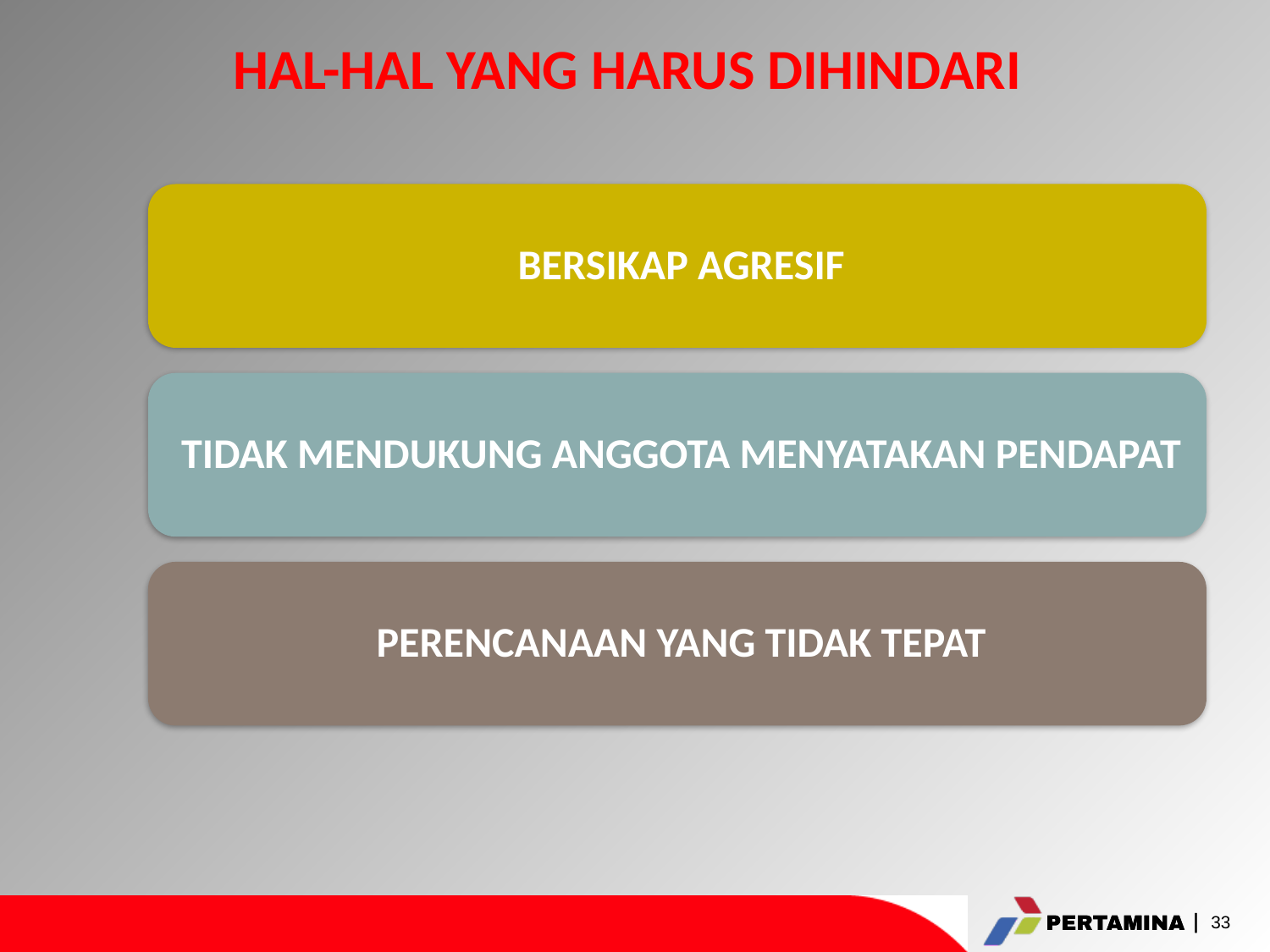

# HAL-HAL YANG HARUS DIHINDARI
BERSIKAP AGRESIF
TIDAK MENDUKUNG ANGGOTA MENYATAKAN PENDAPAT
PERENCANAAN YANG TIDAK TEPAT
33